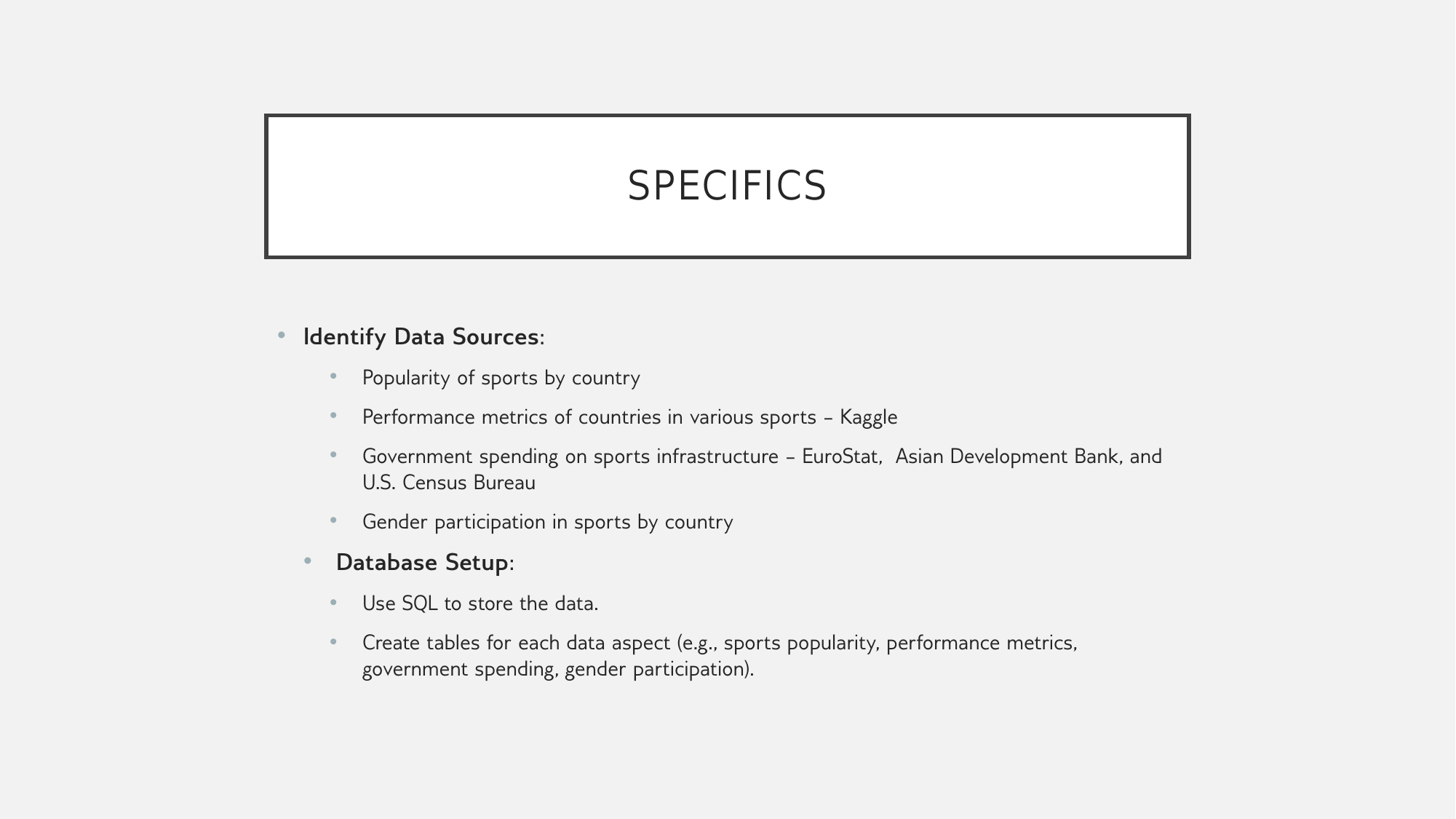

# Specifics
Identify Data Sources:
Popularity of sports by country
Performance metrics of countries in various sports – Kaggle
Government spending on sports infrastructure – EuroStat,  Asian Development Bank, and U.S. Census Bureau
Gender participation in sports by country
Database Setup:
Use SQL to store the data.
Create tables for each data aspect (e.g., sports popularity, performance metrics, government spending, gender participation).